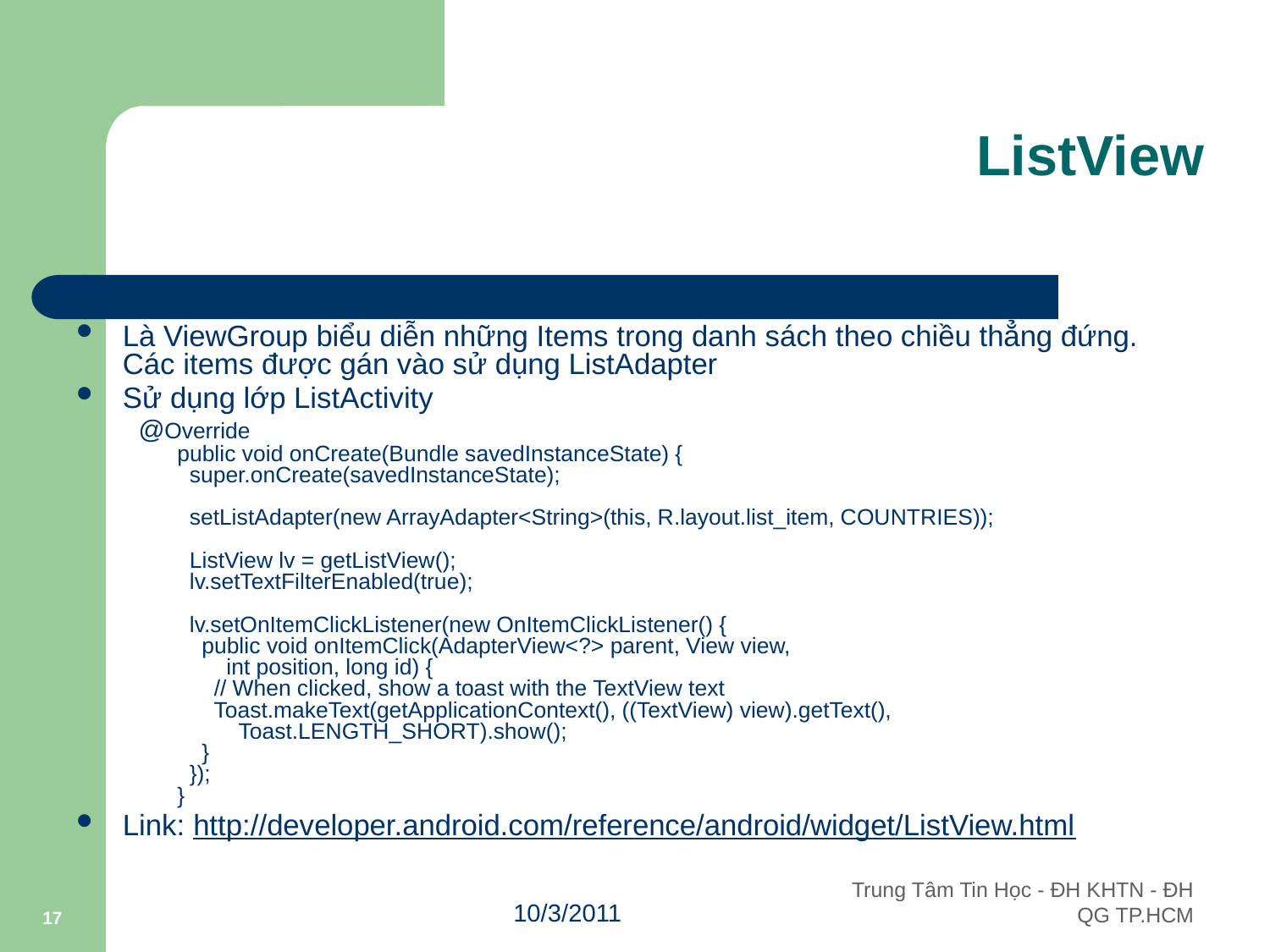

# ListView
Là ViewGroup biểu diễn những Items trong danh sách theo chiều thẳng đứng. Các items được gán vào sử dụng ListAdapter
Sử dụng lớp ListActivity
@Override
public void onCreate(Bundle savedInstanceState) {
  super.onCreate(savedInstanceState);
  setListAdapter(new ArrayAdapter<String>(this, R.layout.list_item, COUNTRIES));
  ListView lv = getListView();
  lv.setTextFilterEnabled(true);
  lv.setOnItemClickListener(new OnItemClickListener() {
    public void onItemClick(AdapterView<?> parent, View view,
        int position, long id) {
      // When clicked, show a toast with the TextView text
      Toast.makeText(getApplicationContext(), ((TextView) view).getText(),
          Toast.LENGTH_SHORT).show();
    }
  });
}
Link: http://developer.android.com/reference/android/widget/ListView.html
17
10/3/2011
Trung Tâm Tin Học - ĐH KHTN - ĐH QG TP.HCM